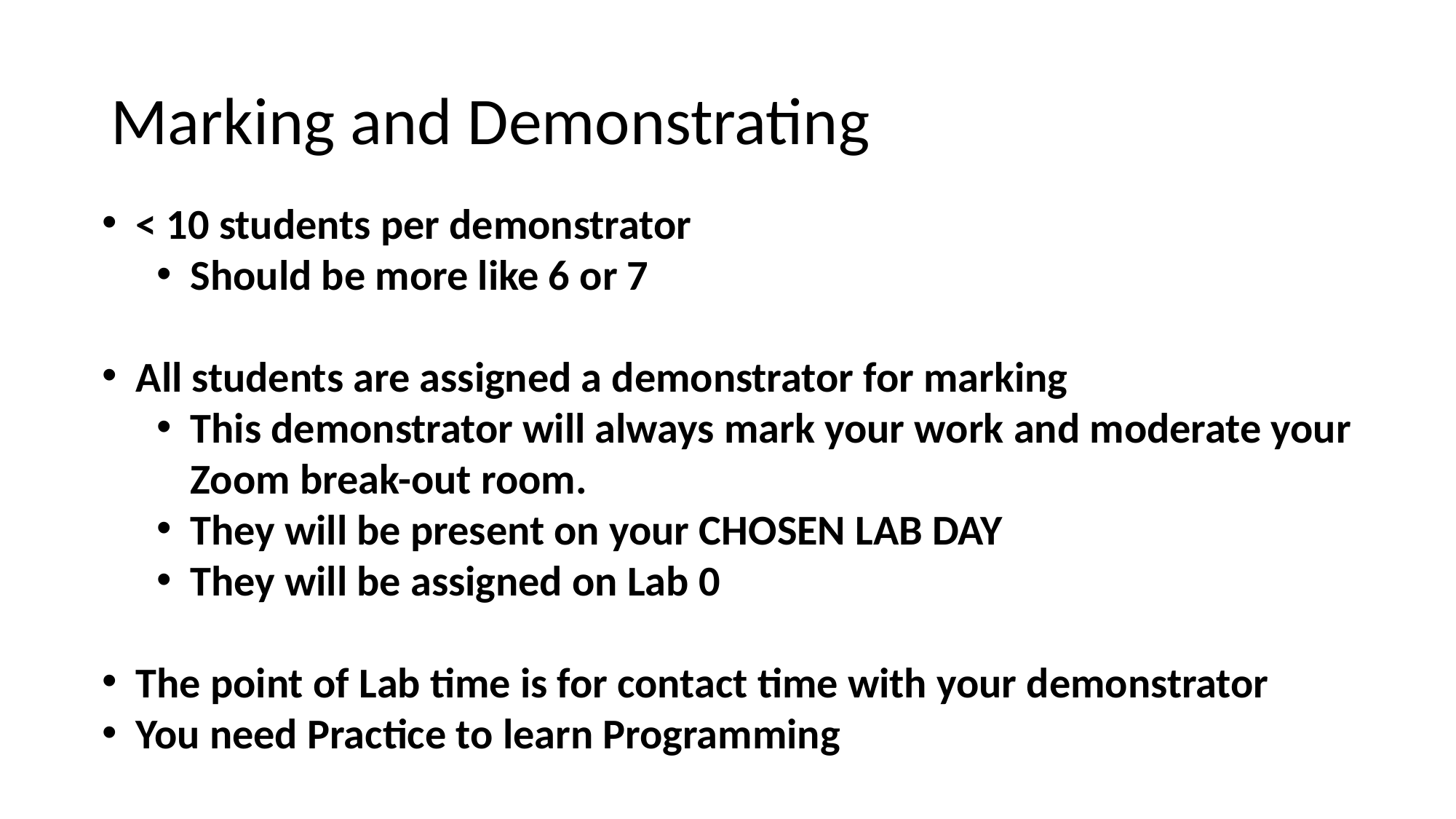

# Marking and Demonstrating
< 10 students per demonstrator
Should be more like 6 or 7
All students are assigned a demonstrator for marking
This demonstrator will always mark your work and moderate your Zoom break-out room.
They will be present on your CHOSEN LAB DAY
They will be assigned on Lab 0
The point of Lab time is for contact time with your demonstrator
You need Practice to learn Programming